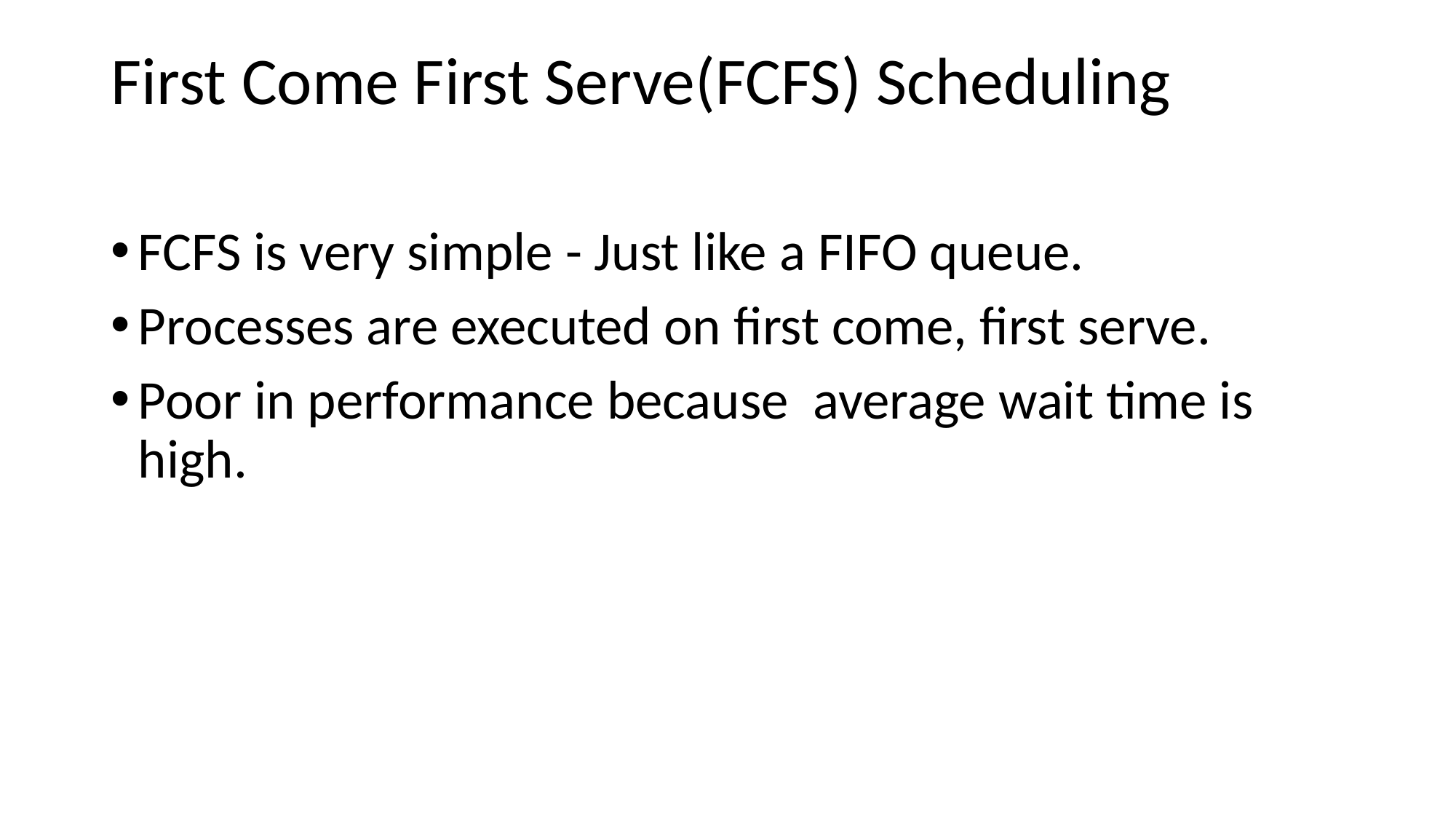

# First Come First Serve(FCFS) Scheduling
FCFS is very simple - Just like a FIFO queue.
Processes are executed on first come, first serve.
Poor in performance because  average wait time is high.